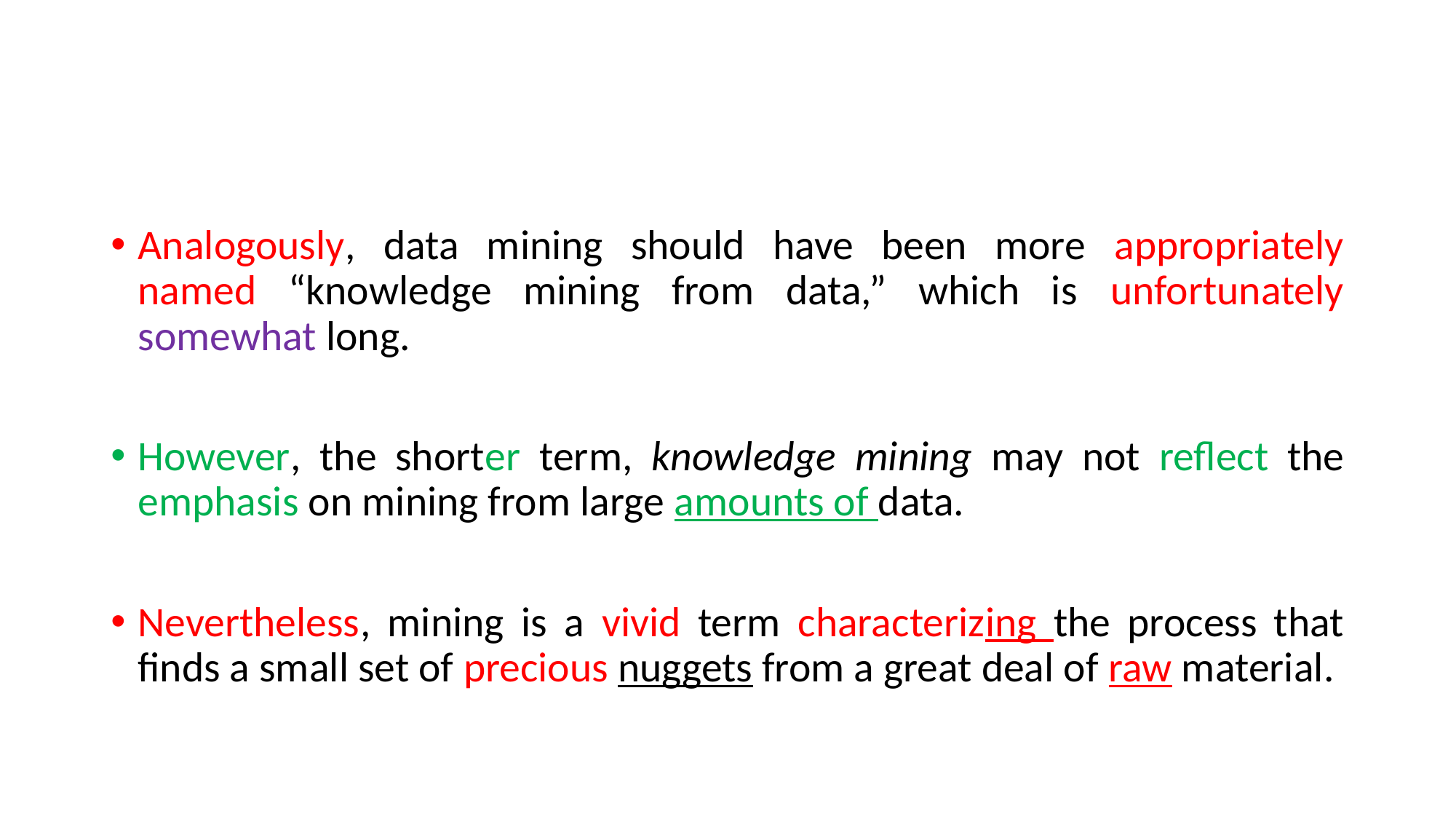

#
Analogously, data mining should have been more appropriately named “knowledge mining from data,” which is unfortunately somewhat long.

However, the shorter term, knowledge mining may not reflect the emphasis on mining from large amounts of data.

Nevertheless, mining is a vivid term characterizing the process that finds a small set of precious nuggets from a great deal of raw material.